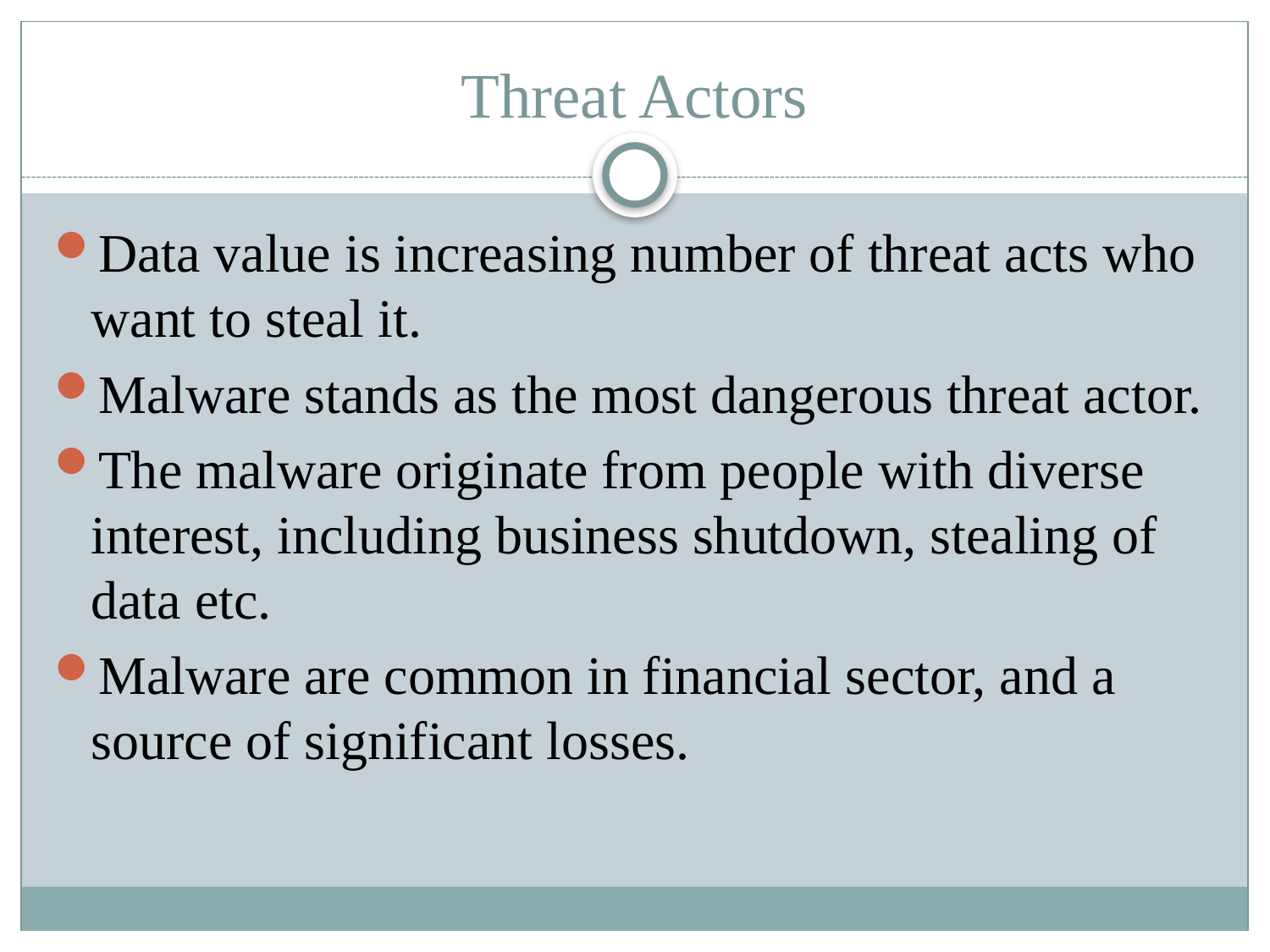

# Threat Actors
Data value is increasing number of threat acts who want to steal it.
Malware stands as the most dangerous threat actor.
The malware originate from people with diverse interest, including business shutdown, stealing of data etc.
Malware are common in financial sector, and a source of significant losses.